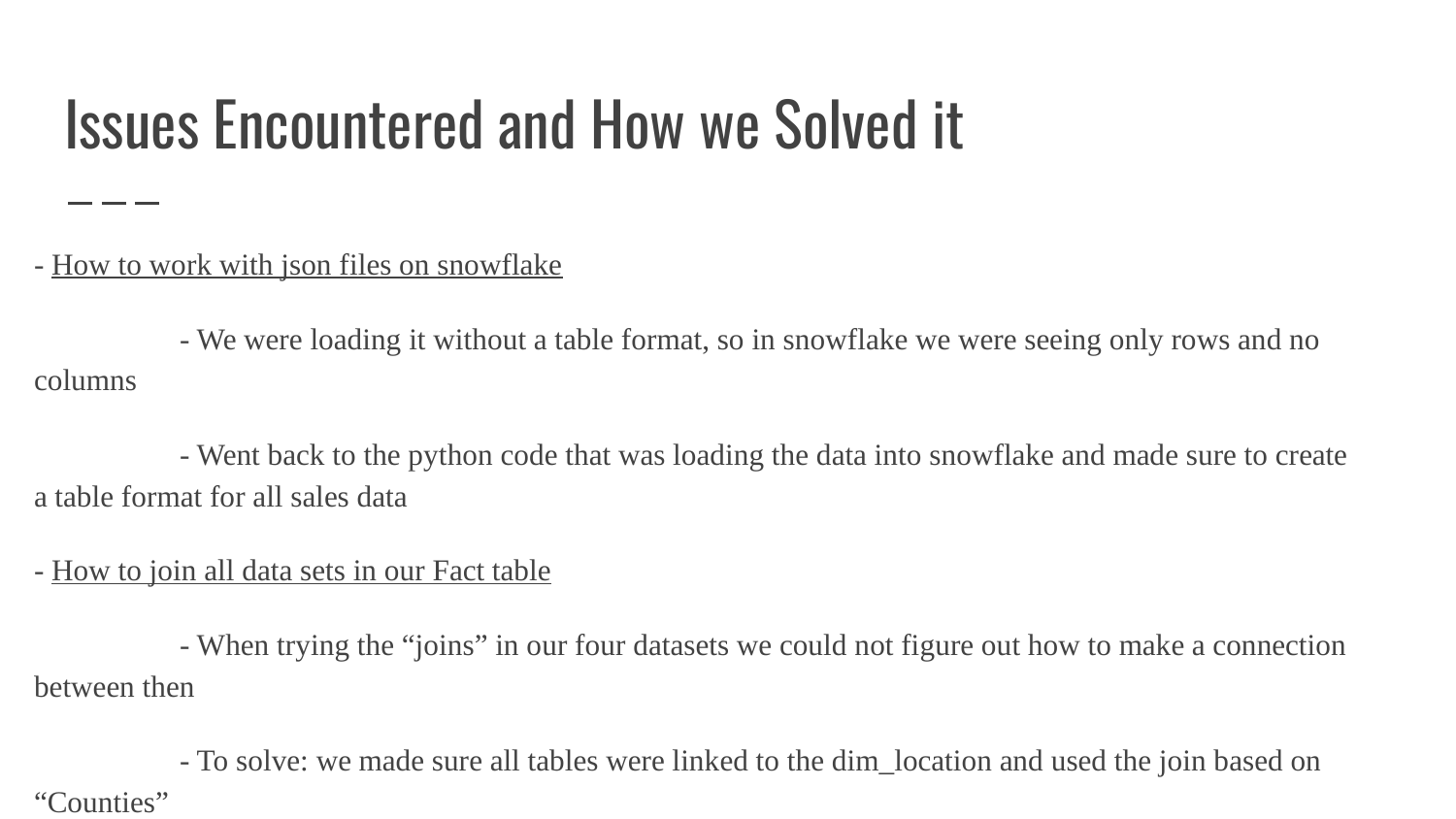

# Issues Encountered and How we Solved it
- How to work with json files on snowflake
	- We were loading it without a table format, so in snowflake we were seeing only rows and no columns
	- Went back to the python code that was loading the data into snowflake and made sure to create a table format for all sales data
- How to join all data sets in our Fact table
	- When trying the “joins” in our four datasets we could not figure out how to make a connection between then
	- To solve: we made sure all tables were linked to the dim_location and used the join based on “Counties”